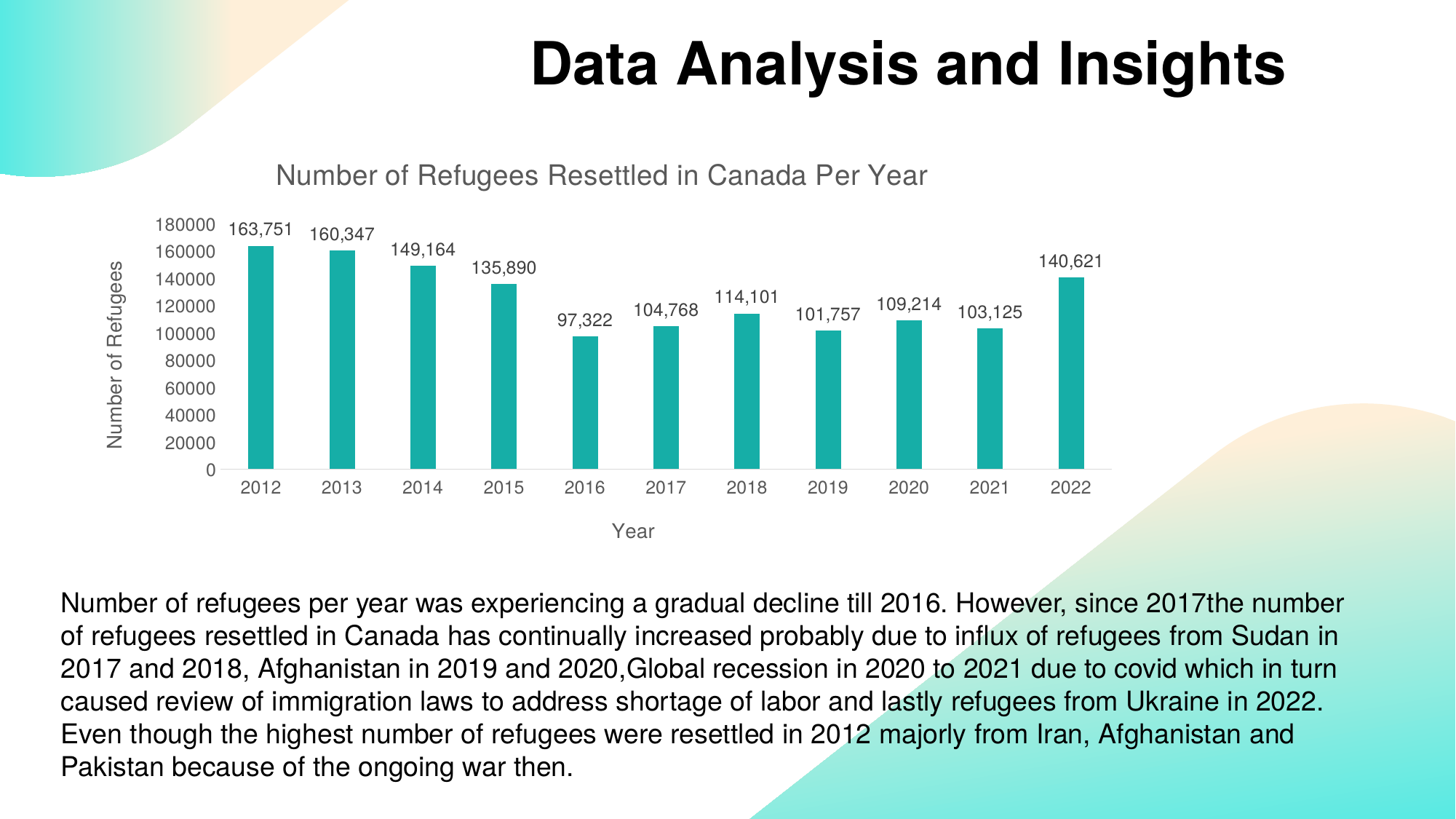

# Data Analysis and Insights

### Chart: Number of Refugees Resettled in Canada Per Year

| Category | Number of Refugees |
|---|---|
| 2012 | 163751.0 |
| 2013 | 160347.0 |
| 2014 | 149164.0 |
| 2015 | 135890.0 |
| 2016 | 97322.0 |
| 2017 | 104768.0 |
| 2018 | 114101.0 |
| 2019 | 101757.0 |
| 2020 | 109214.0 |
| 2021 | 103125.0 |
| 2022 | 140621.0 |
Number of refugees per year was experiencing a gradual decline till 2016. However, since 2017the number of refugees resettled in Canada has continually increased probably due to influx of refugees from Sudan in 2017 and 2018, Afghanistan in 2019 and 2020,Global recession in 2020 to 2021 due to covid which in turn caused review of immigration laws to address shortage of labor and lastly refugees from Ukraine in 2022. Even though the highest number of refugees were resettled in 2012 majorly from Iran, Afghanistan and Pakistan because of the ongoing war then.